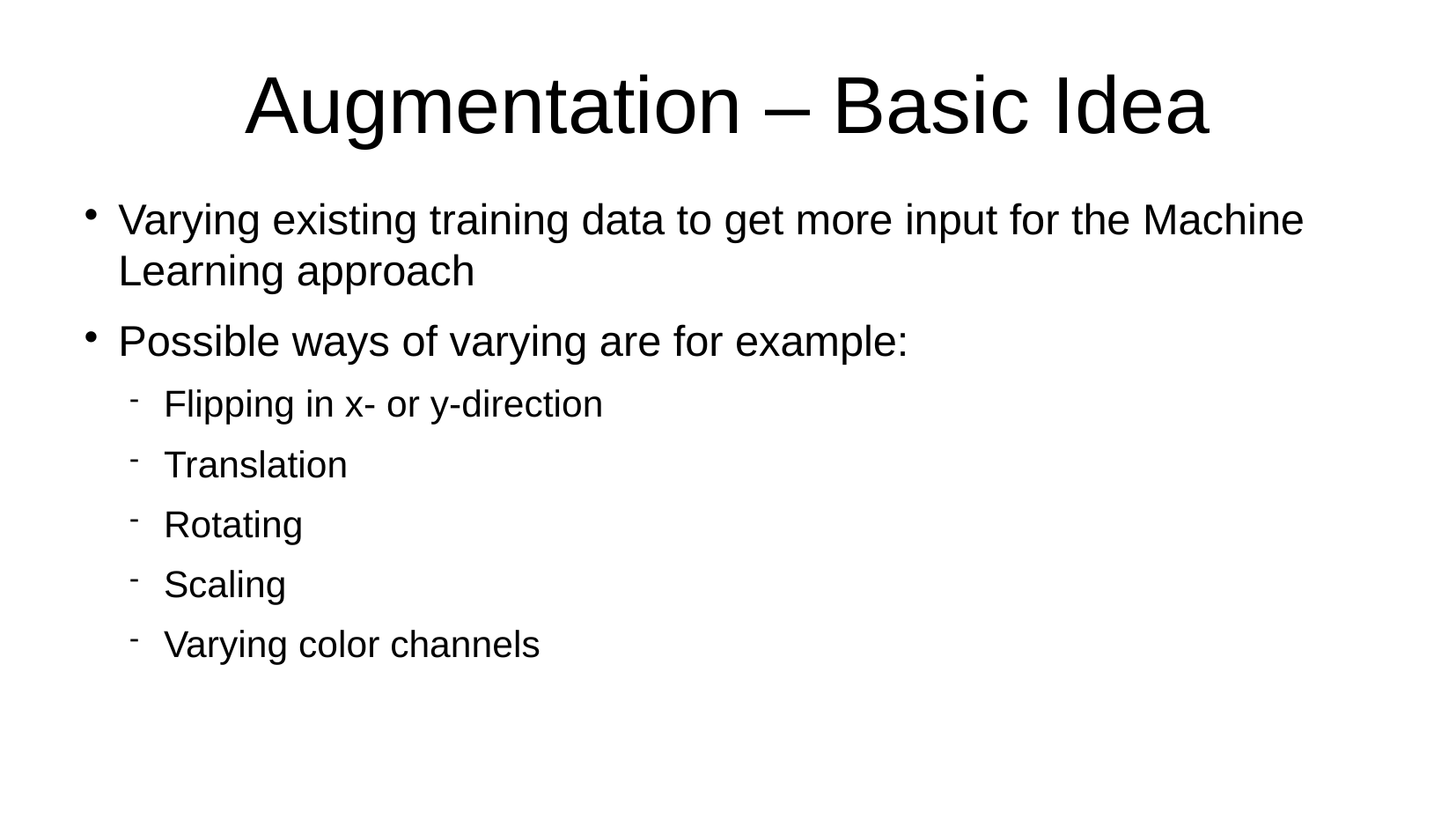

Augmentation – Basic Idea
Varying existing training data to get more input for the Machine Learning approach
Possible ways of varying are for example:
Flipping in x- or y-direction
Translation
Rotating
Scaling
Varying color channels